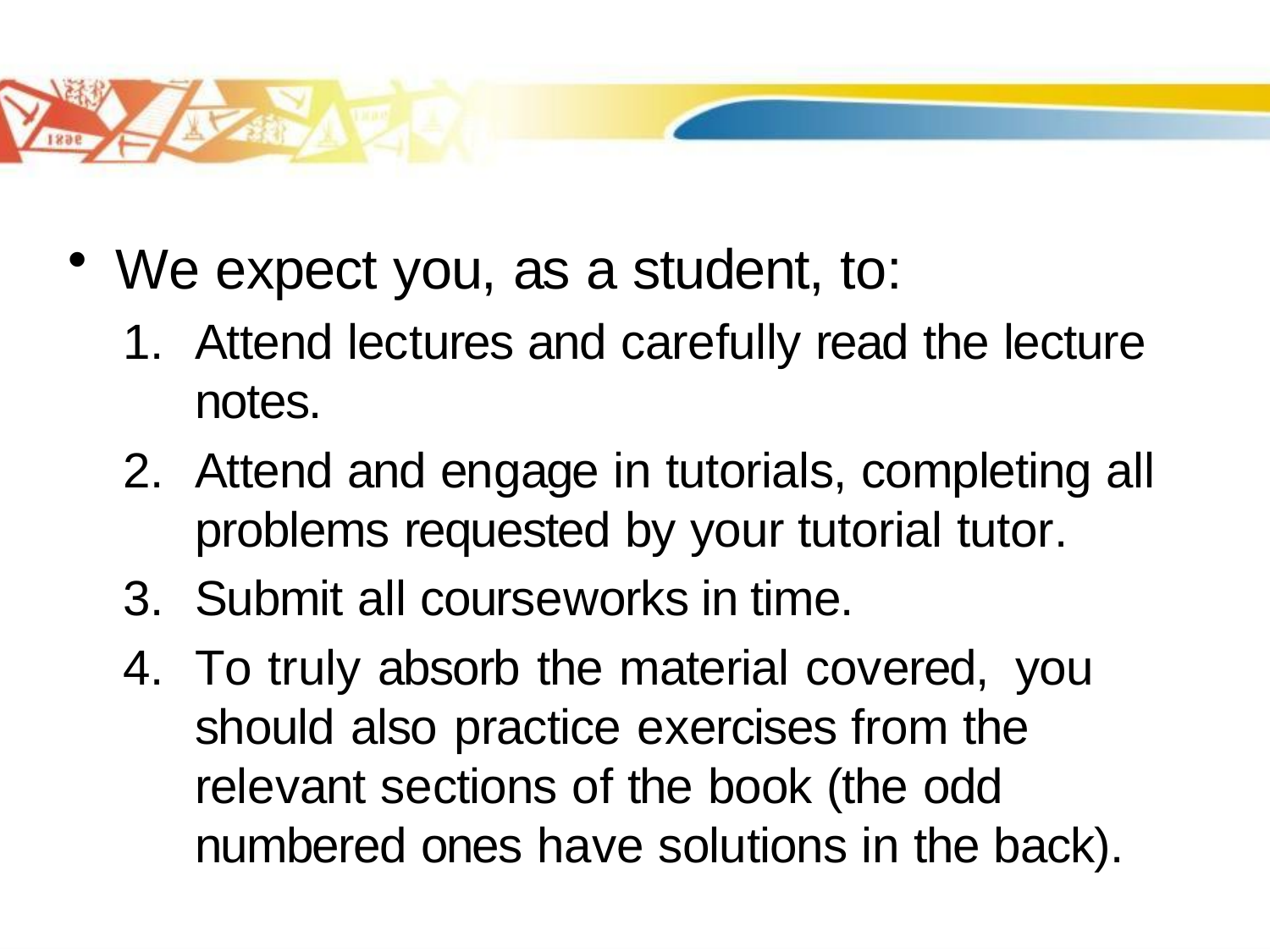

We expect you, as a student, to:
Attend lectures and carefully read the lecture notes.
Attend and engage in tutorials, completing all problems requested by your tutorial tutor.
Submit all courseworks in time.
To truly absorb the material covered,  you should also practice exercises from the relevant sections of the book (the odd numbered ones have solutions in the back).